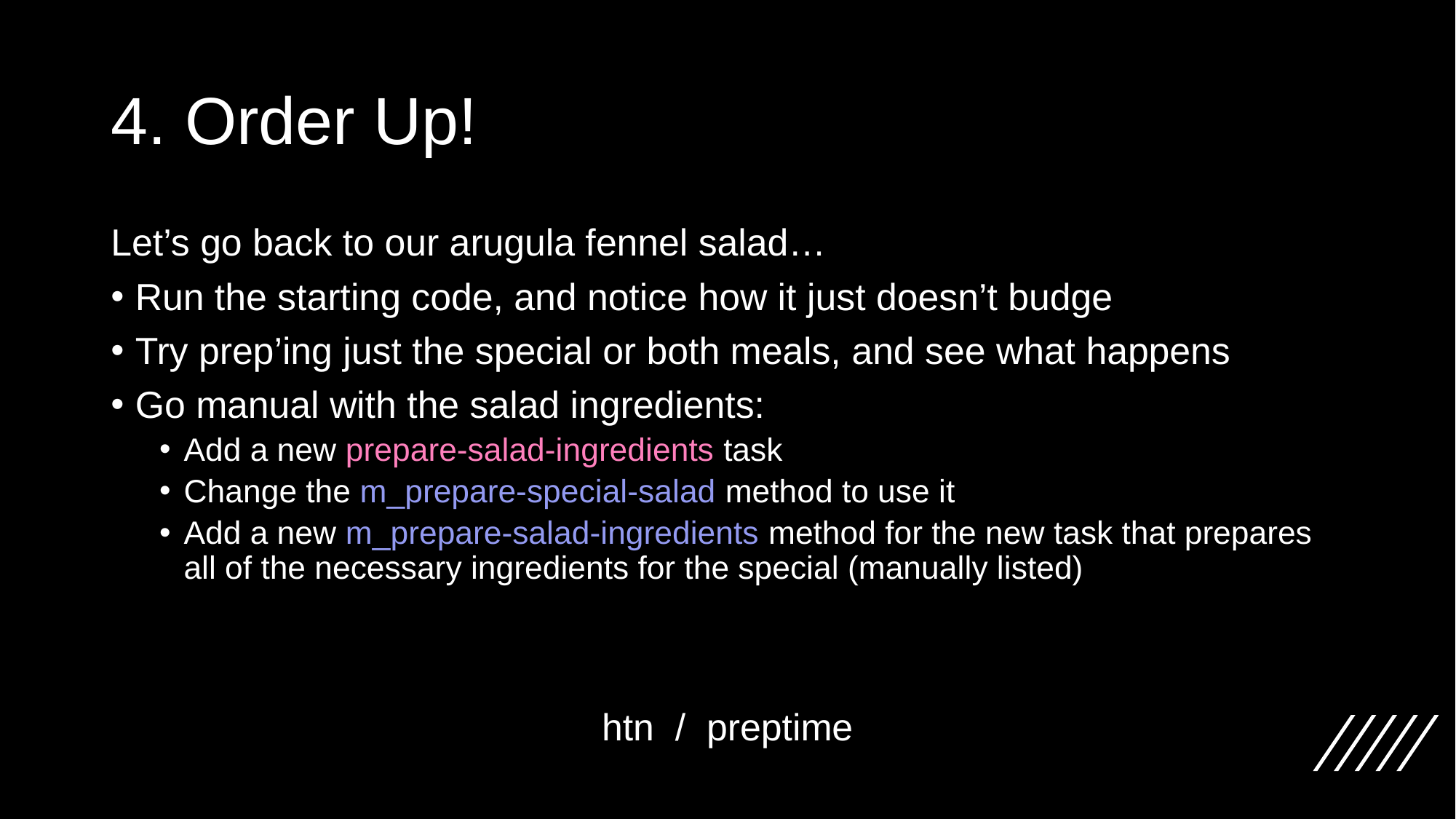

# 4. Order Up!
Let’s go back to our arugula fennel salad…
Run the starting code, and notice how it just doesn’t budge
Try prep’ing just the special or both meals, and see what happens
Go manual with the salad ingredients:
Add a new prepare-salad-ingredients task
Change the m_prepare-special-salad method to use it
Add a new m_prepare-salad-ingredients method for the new task that prepares all of the necessary ingredients for the special (manually listed)

htn  /  preptime